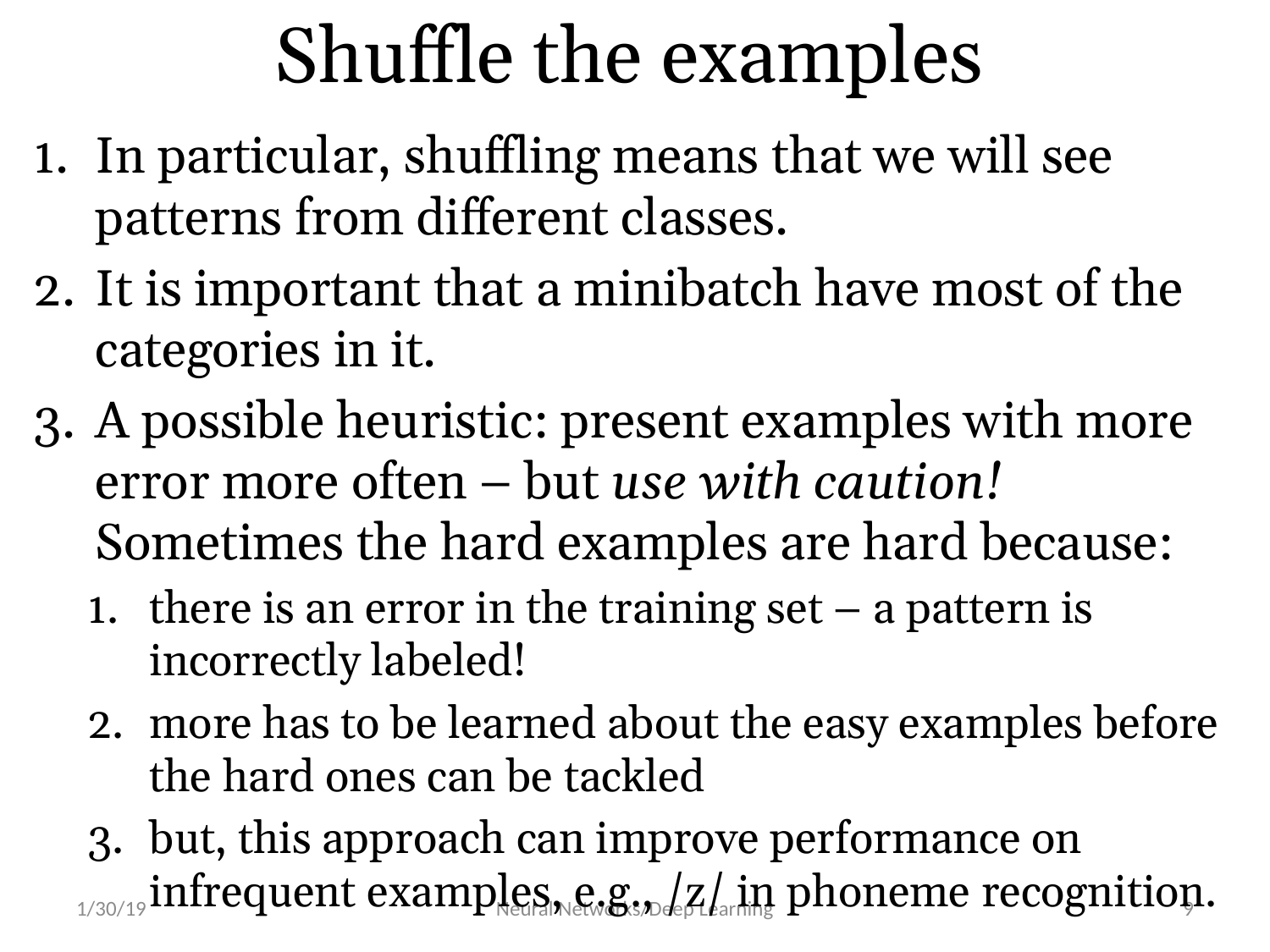

# Shuffle the examples
In particular, shuffling means that we will see patterns from different classes.
It is important that a minibatch have most of the categories in it.
A possible heuristic: present examples with more error more often – but use with caution! Sometimes the hard examples are hard because:
there is an error in the training set – a pattern is incorrectly labeled!
more has to be learned about the easy examples before the hard ones can be tackled
but, this approach can improve performance on infrequent examples, e.g., /z/ in phoneme recognition.

1/30/19
Neural Networks/Deep Learning
9